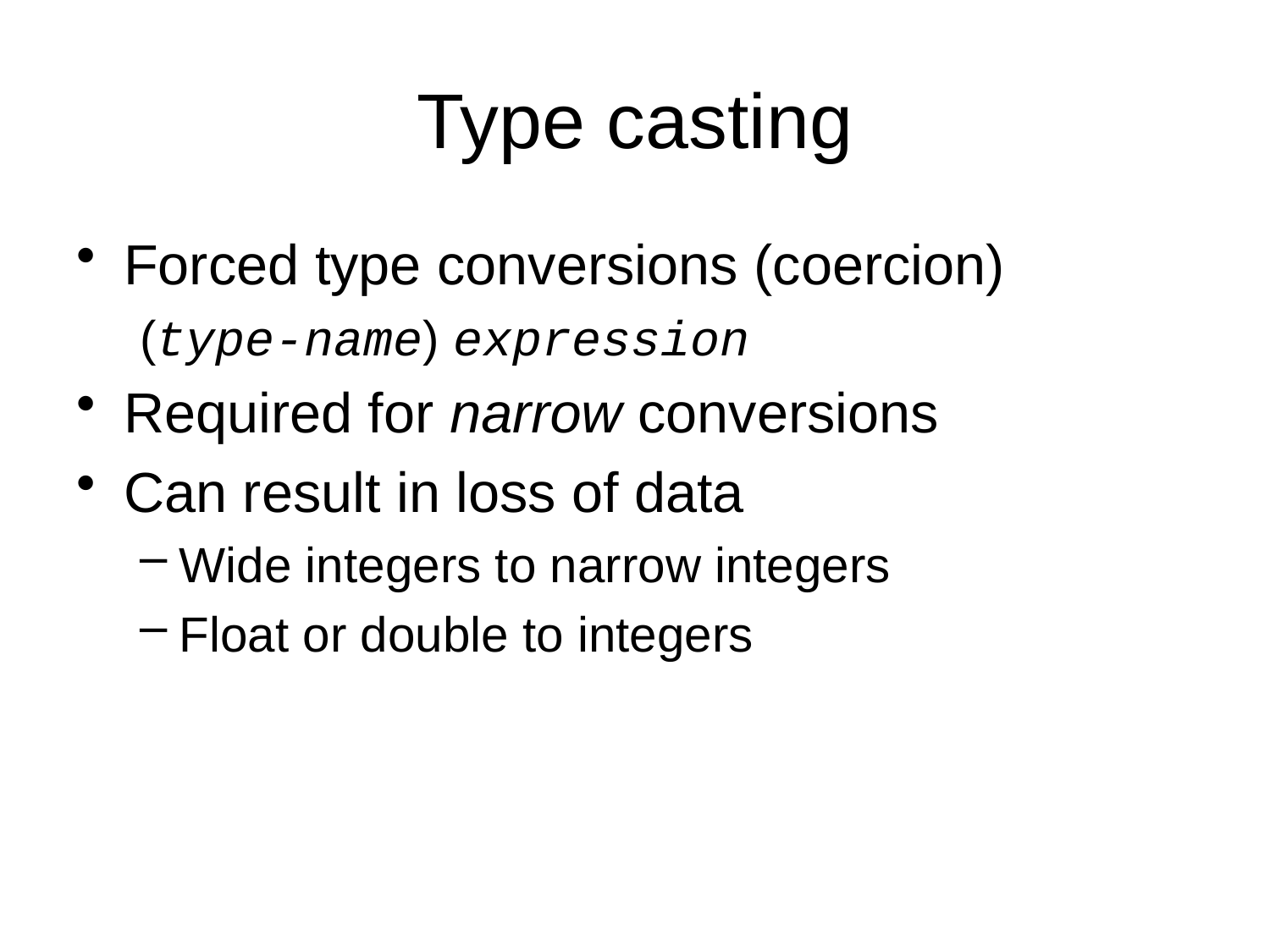

# Type casting
Forced type conversions (coercion)
(type-name) expression
Required for narrow conversions
Can result in loss of data
Wide integers to narrow integers
Float or double to integers